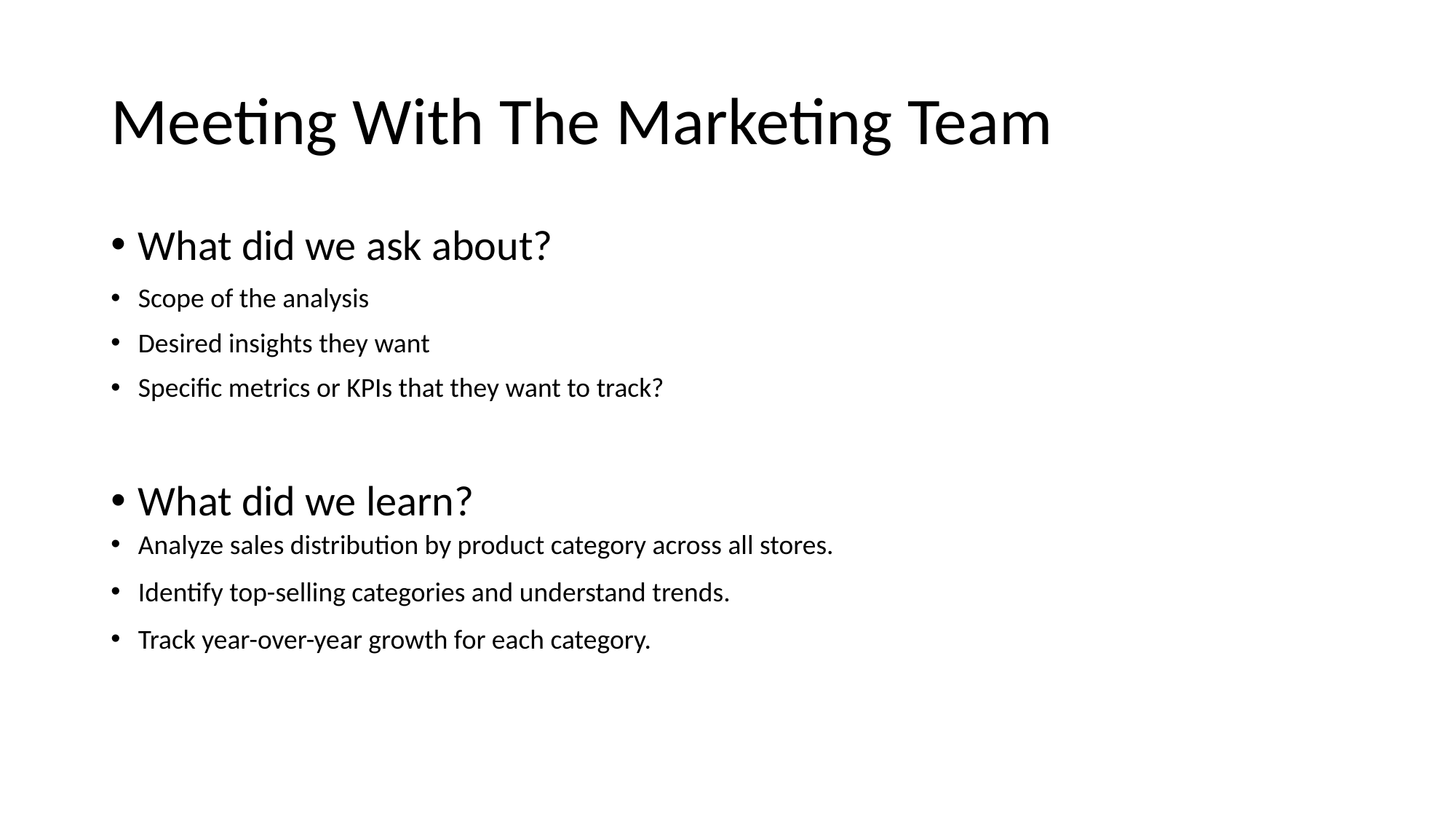

# Meeting With The Marketing Team
What did we ask about?
Scope of the analysis
Desired insights they want
Specific metrics or KPIs that they want to track?

What did we learn?
Analyze sales distribution by product category across all stores.
Identify top-selling categories and understand trends.
Track year-over-year growth for each category.